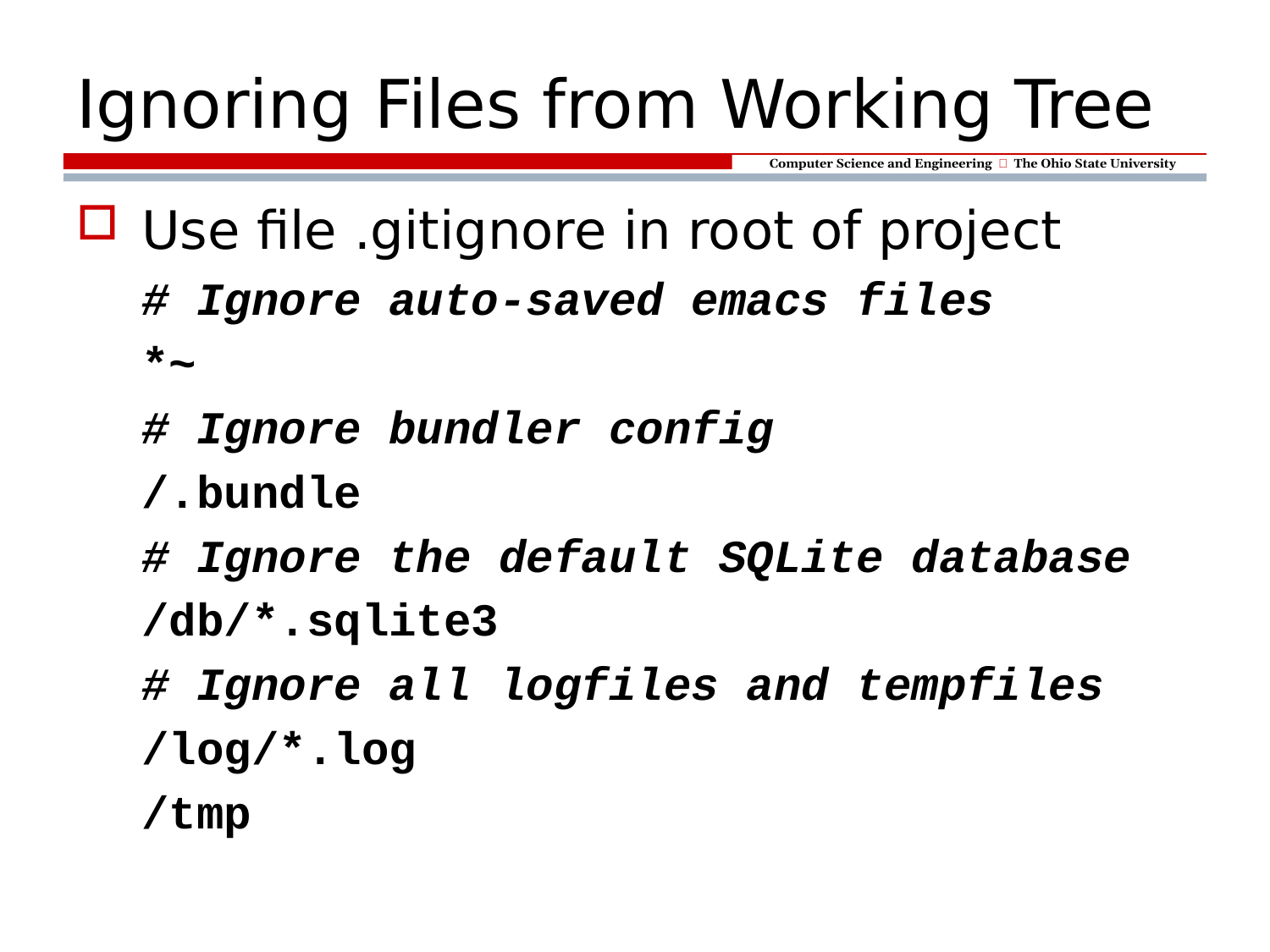

# Ignoring Files from Working Tree
Use file .gitignore in root of project
# Ignore auto-saved emacs files
*~
# Ignore bundler config
/.bundle
# Ignore the default SQLite database
/db/*.sqlite3
# Ignore all logfiles and tempfiles
/log/*.log
/tmp